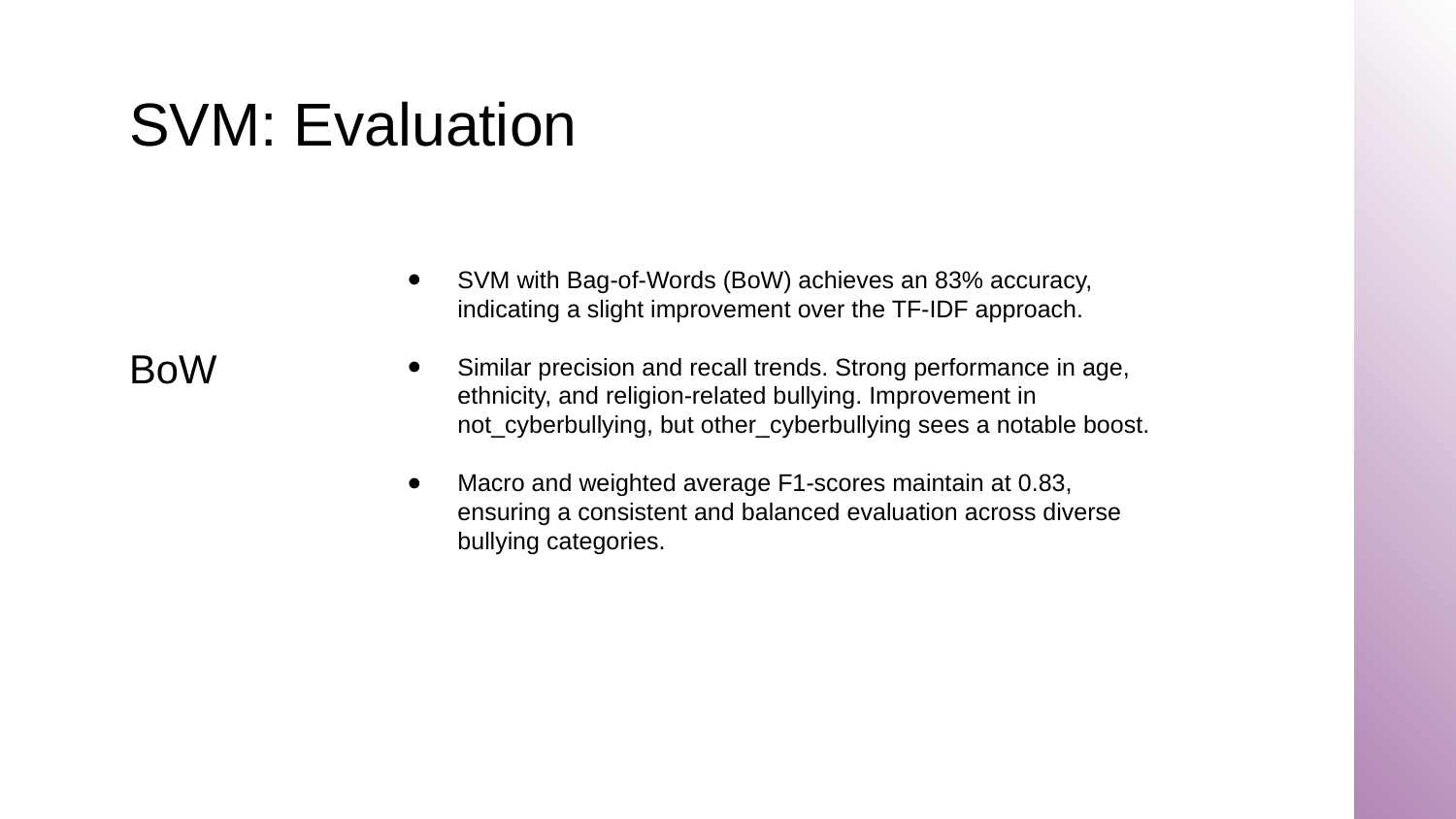

# SVM: Evaluation
SVM with Bag-of-Words (BoW) achieves an 83% accuracy, indicating a slight improvement over the TF-IDF approach.
Similar precision and recall trends. Strong performance in age, ethnicity, and religion-related bullying. Improvement in not_cyberbullying, but other_cyberbullying sees a notable boost.
Macro and weighted average F1-scores maintain at 0.83, ensuring a consistent and balanced evaluation across diverse bullying categories.
BoW